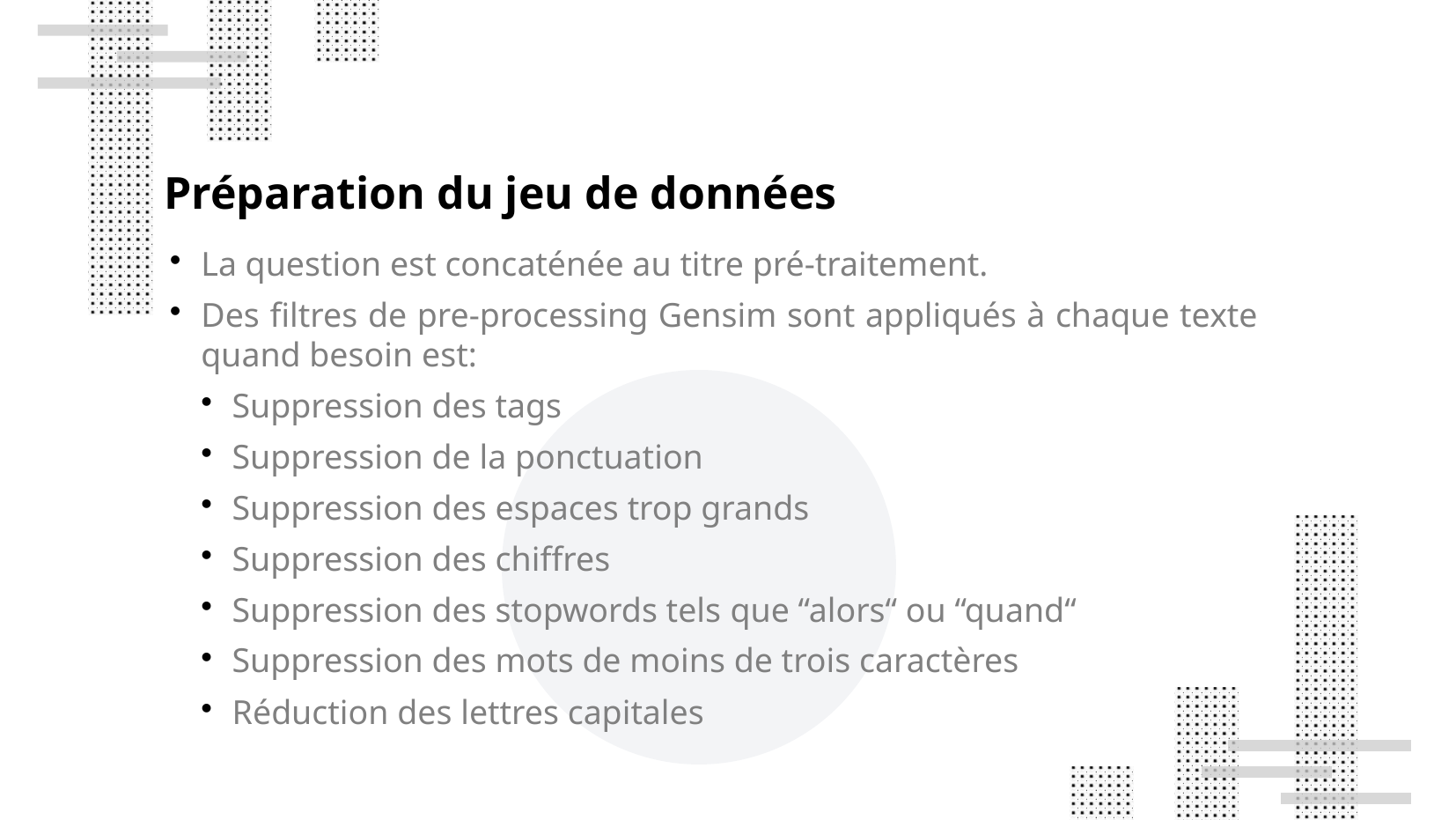

Préparation du jeu de données
La question est concaténée au titre pré-traitement.
Des filtres de pre-processing Gensim sont appliqués à chaque texte quand besoin est:
Suppression des tags
Suppression de la ponctuation
Suppression des espaces trop grands
Suppression des chiffres
Suppression des stopwords tels que “alors“ ou “quand“
Suppression des mots de moins de trois caractères
Réduction des lettres capitales